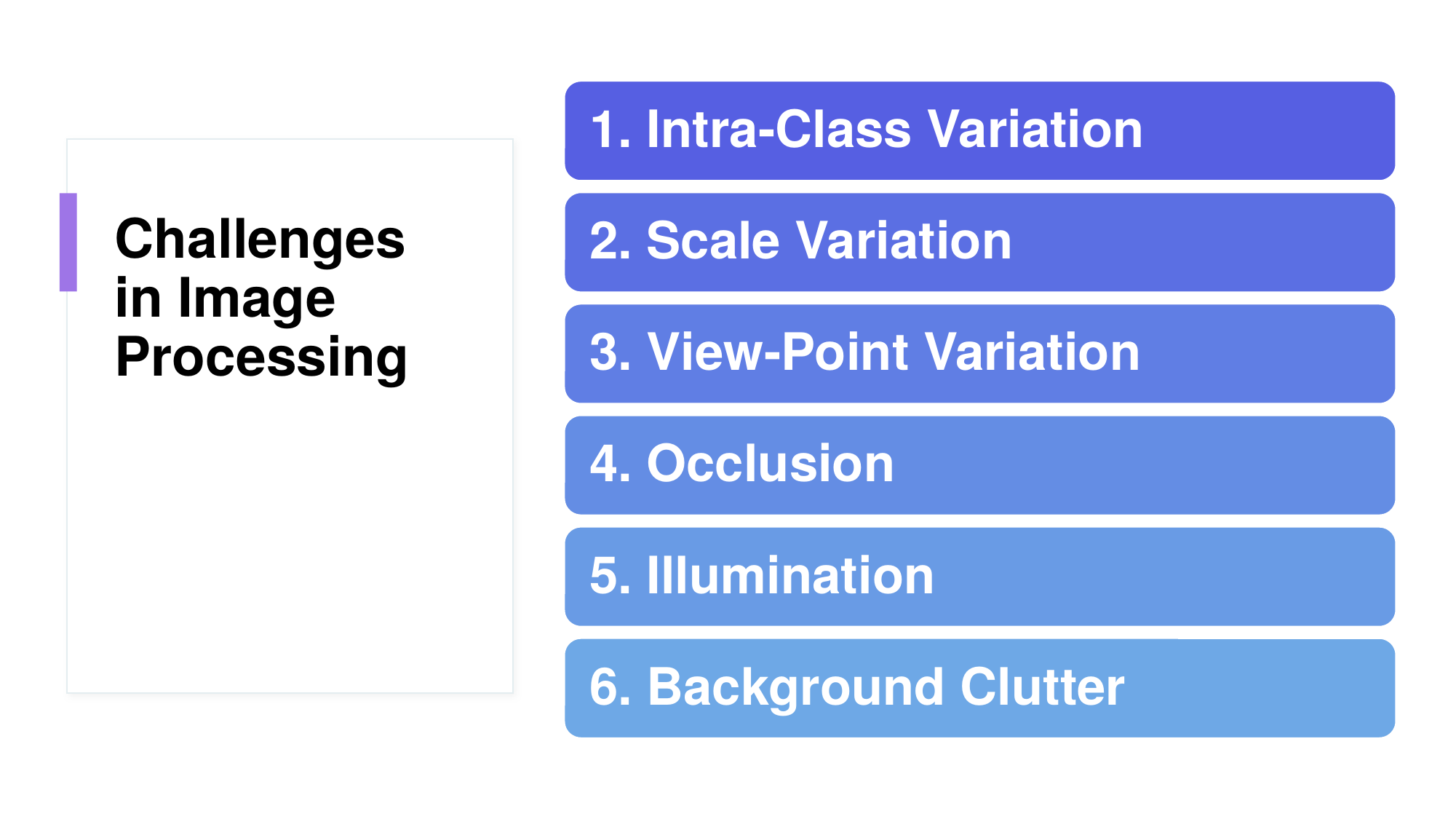

1. Intra-Class Variation
2. Scale Variation
3. View-Point Variation
4. Occlusion
5. Illumination
6. Background Clutter

# Challenges in Image Processing